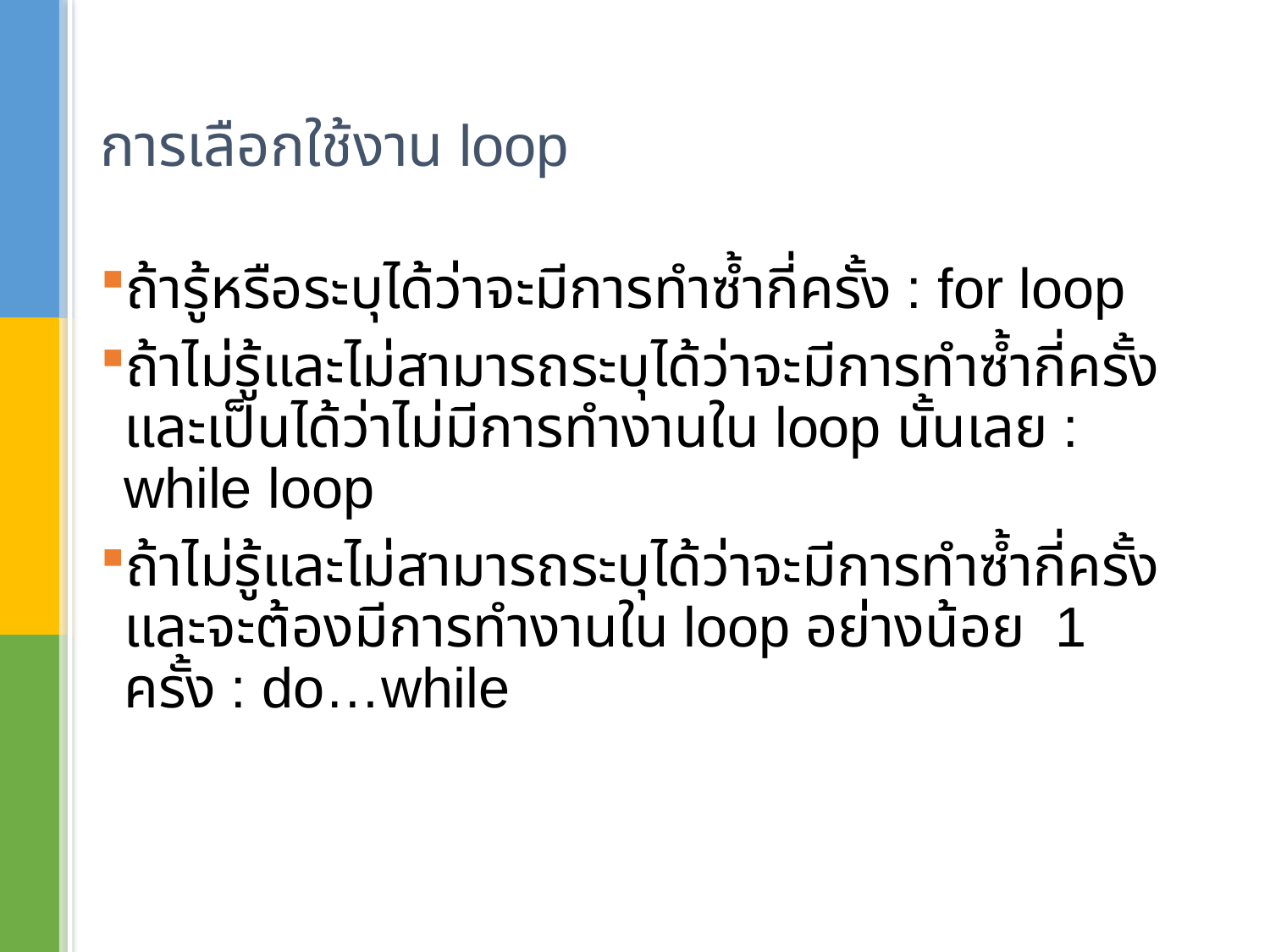

# การเลือกใช้งาน loop
ถ้ารู้หรือระบุได้ว่าจะมีการทำซ้ำกี่ครั้ง : for loop
ถ้าไม่รู้และไม่สามารถระบุได้ว่าจะมีการทำซ้ำกี่ครั้ง และเป็นได้ว่าไม่มีการทำงานใน loop นั้นเลย : while loop
ถ้าไม่รู้และไม่สามารถระบุได้ว่าจะมีการทำซ้ำกี่ครั้ง และจะต้องมีการทำงานใน loop อย่างน้อย  1 ครั้ง : do…while